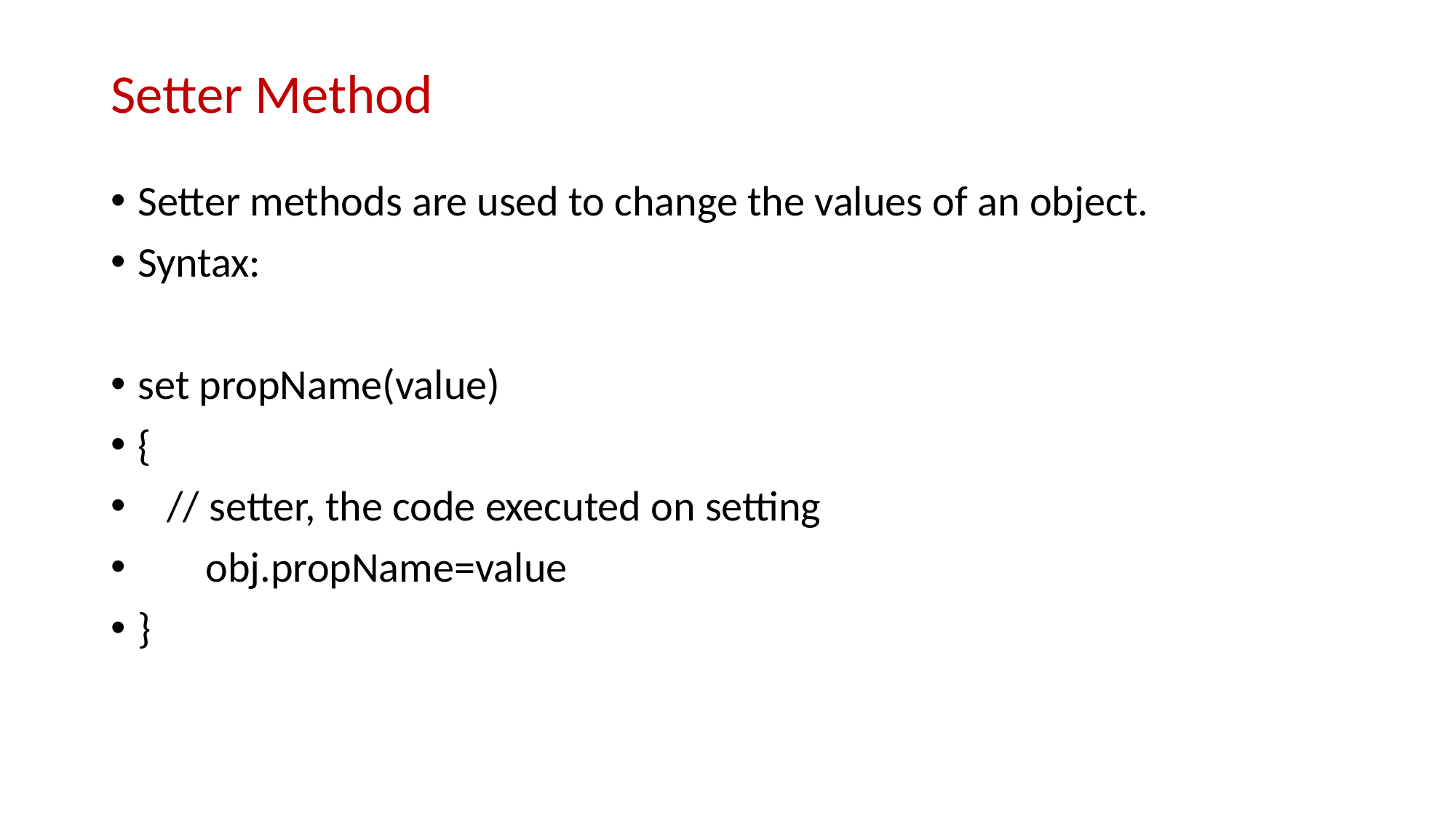

Setter Method
Setter methods are used to change the values of an object.
Syntax:

set propName(value)
{
   // setter, the code executed on setting
       obj.propName=value
}